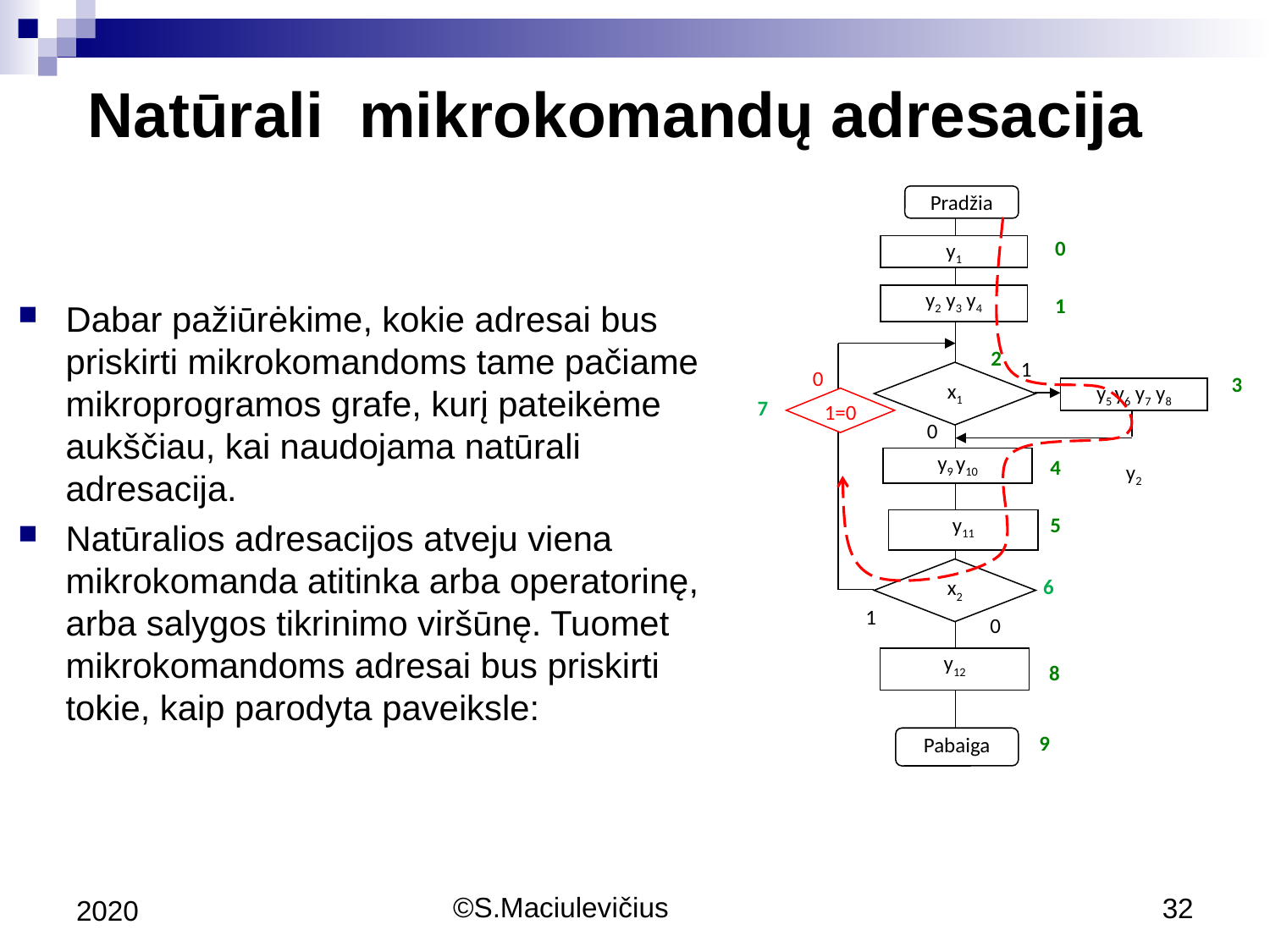

Natūrali  mikrokomandų adresacija
Pradžia
0
y1
y2 y3 y4

1
2
1
x1
0
3
y5 y6 y7 y8

y2

7
0
y9 y10

4
y11

5
x2
6
1
0
y12

8
Pabaiga
9

Dabar pažiūrėkime, kokie adresai bus priskirti mikrokomandoms tame pačiame mikroprogramos grafe, kurį pateikėme aukščiau, kai naudojama natūrali adresacija.
Natūralios adresacijos atveju viena mikrokomanda atitinka arba operatorinę, arba salygos tikrinimo viršūnę. Tuomet mikrokomandoms adresai bus priskirti tokie, kaip parodyta paveiksle:
1=0
©S.Maciulevičius
2020
32